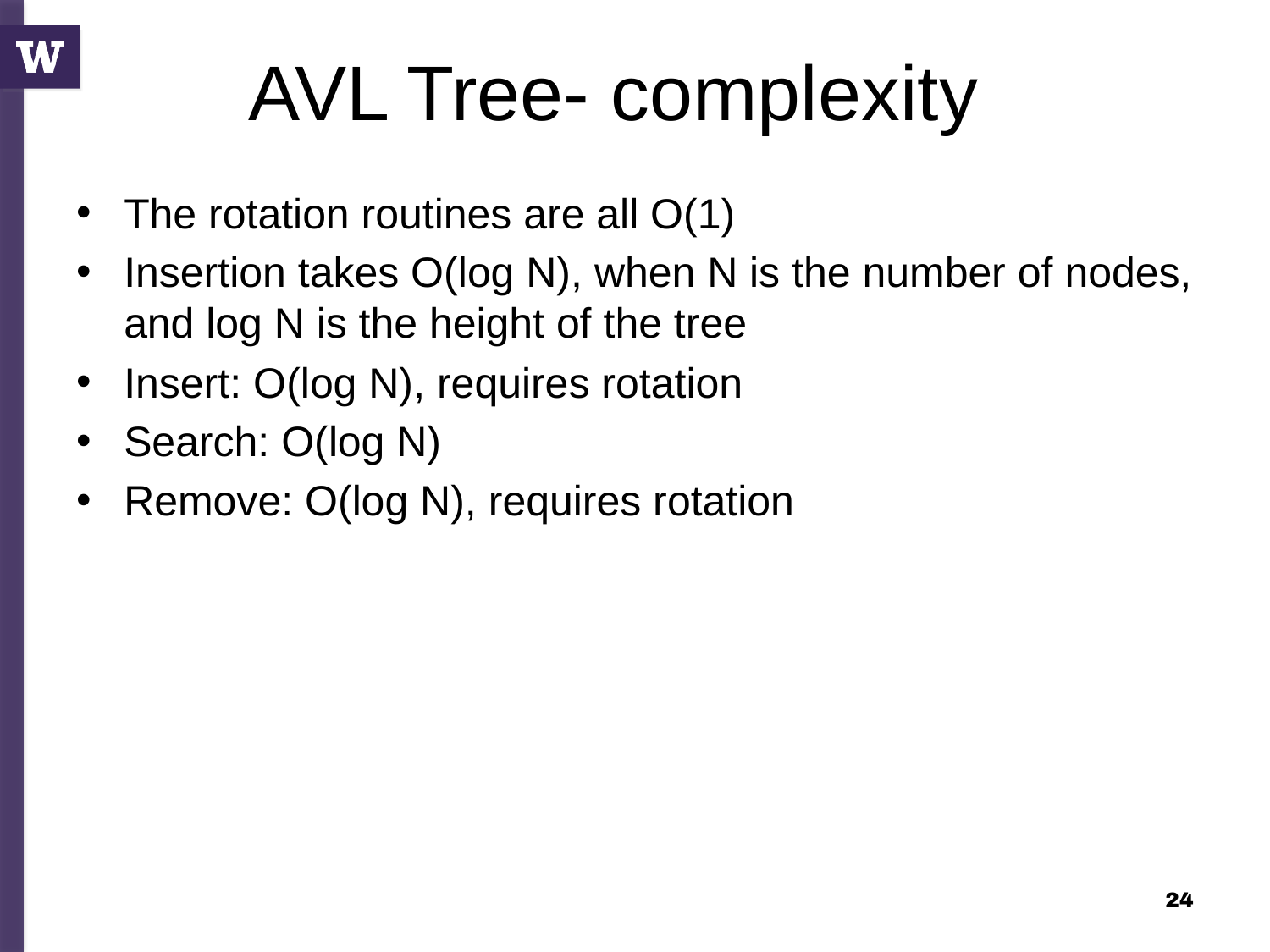

# AVL Tree- complexity
The rotation routines are all O(1)
Insertion takes O(log N), when N is the number of nodes, and log N is the height of the tree
Insert: O(log N), requires rotation
Search: O(log N)
Remove: O(log N), requires rotation

24